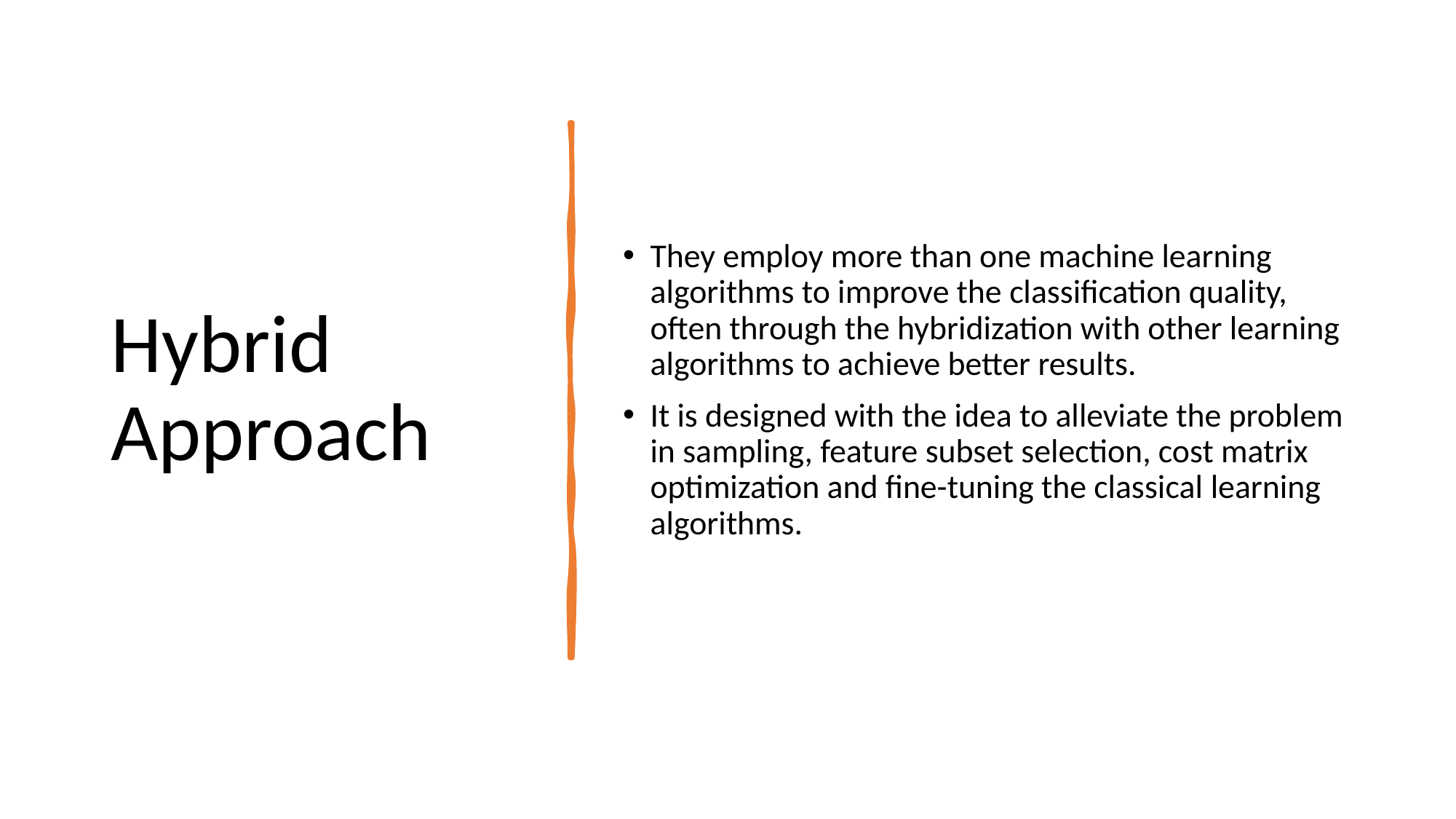

# Hybrid Approach
They employ more than one machine learning algorithms to improve the classification quality, often through the hybridization with other learning algorithms to achieve better results.
It is designed with the idea to alleviate the problem in sampling, feature subset selection, cost matrix optimization and fine-tuning the classical learning algorithms.